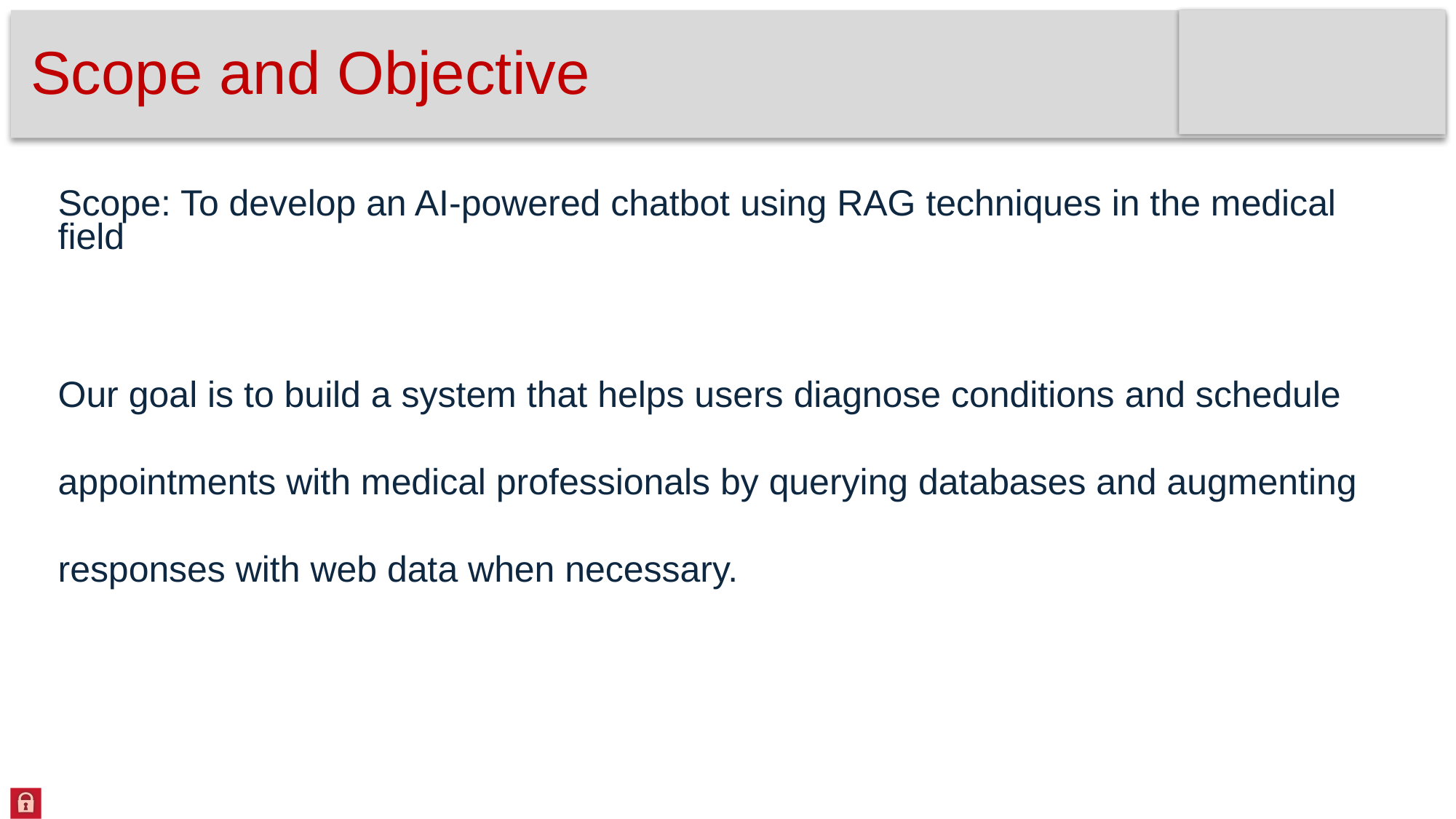

# Scope and Objective

Scope: To develop an AI-powered chatbot using RAG techniques in the medical field
Our goal is to build a system that helps users diagnose conditions and schedule appointments with medical professionals by querying databases and augmenting responses with web data when necessary.